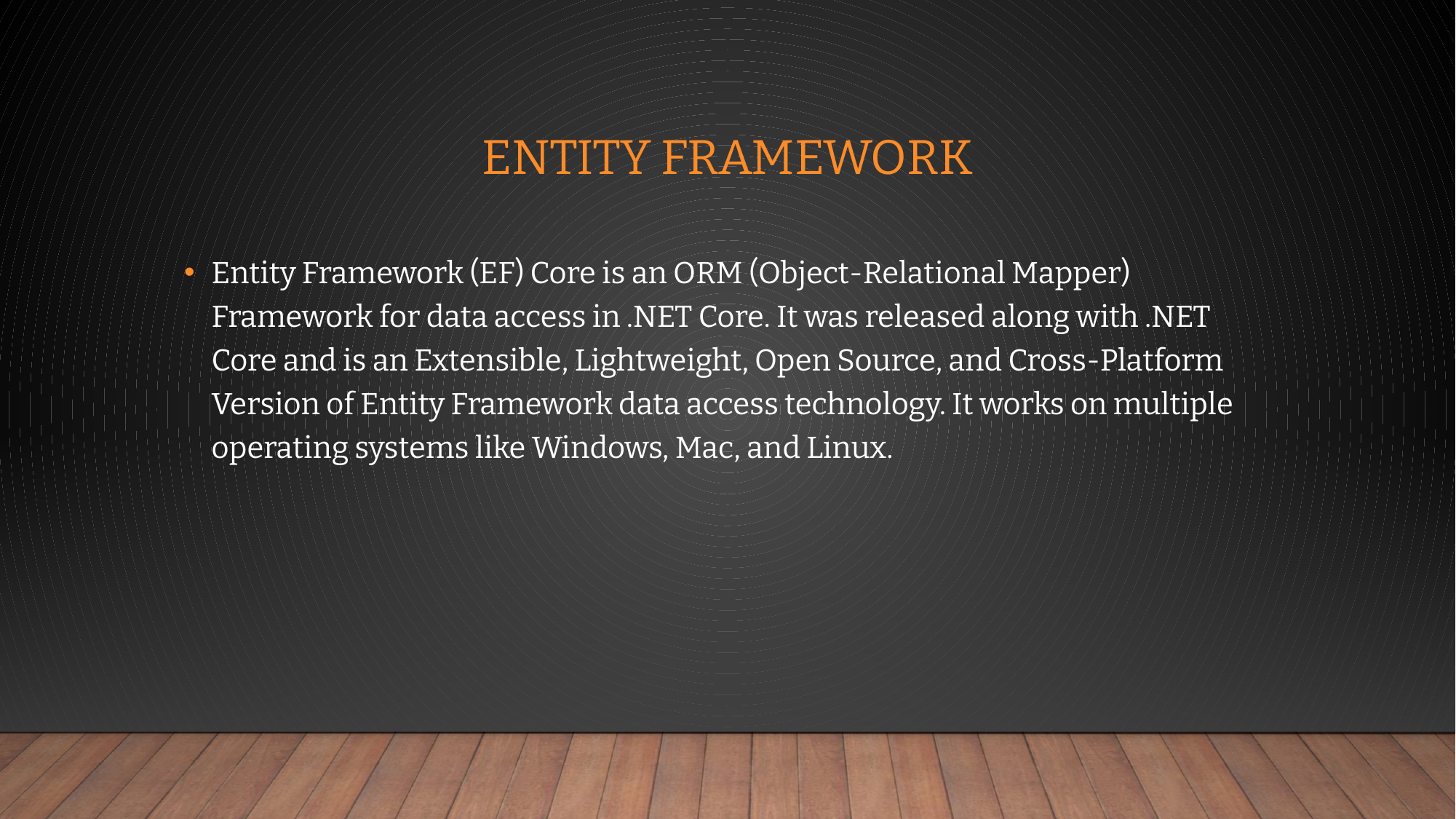

# Entity Framework
Entity Framework (EF) Core is an ORM (Object-Relational Mapper) Framework for data access in .NET Core. It was released along with .NET Core and is an Extensible, Lightweight, Open Source, and Cross-Platform Version of Entity Framework data access technology. It works on multiple operating systems like Windows, Mac, and Linux.